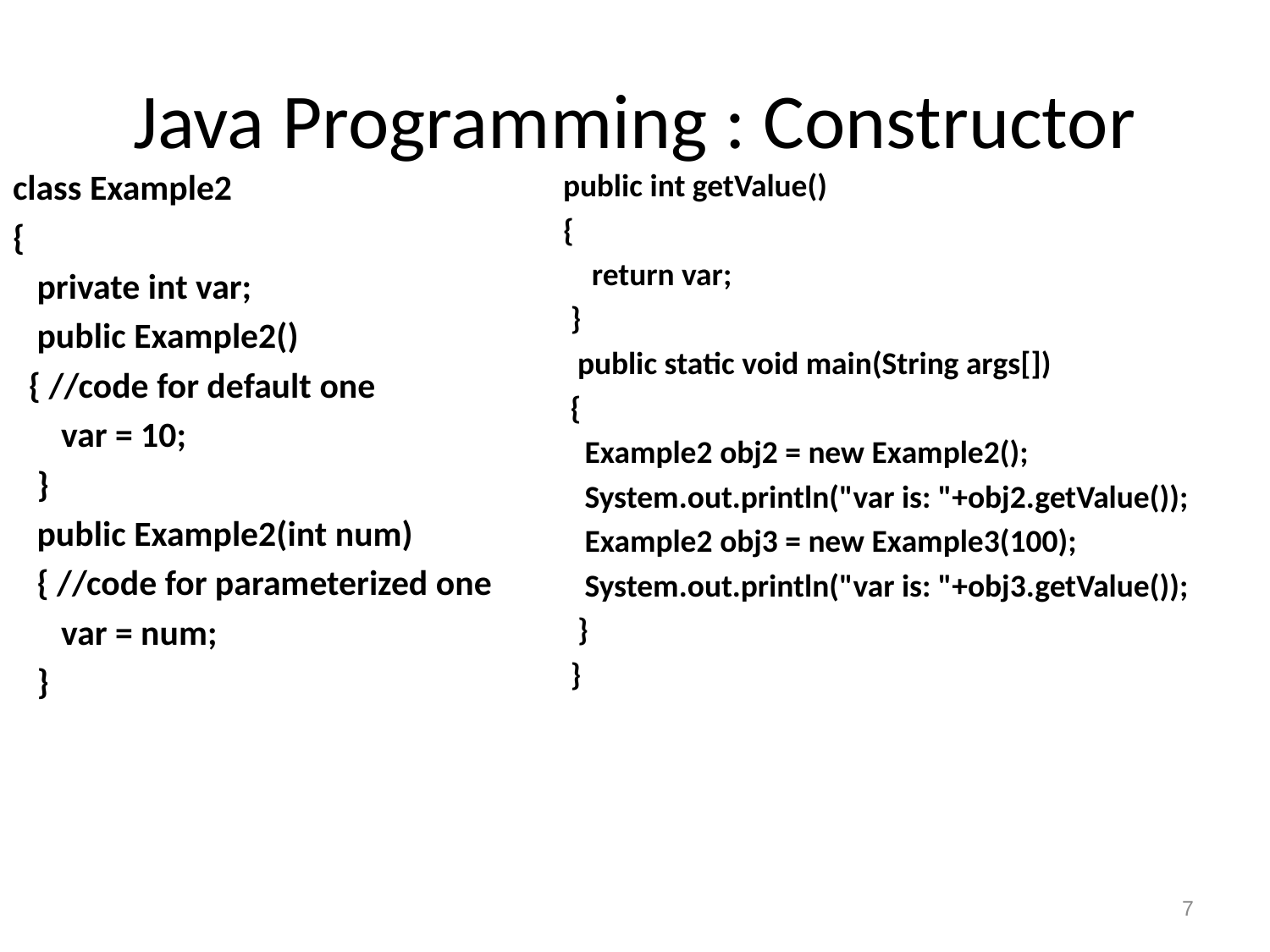

# Java Programming : Constructor
class Example2
{
   private int var;
   public Example2()
  { //code for default one
      var = 10;
   }
   public Example2(int num)
   { //code for parameterized one
      var = num;
   }
public int getValue()
{
    return var;
 }
  public static void main(String args[])
 {
   Example2 obj2 = new Example2();
   System.out.println("var is: "+obj2.getValue());
   Example2 obj3 = new Example3(100);
   System.out.println("var is: "+obj3.getValue());
  }
 }
7